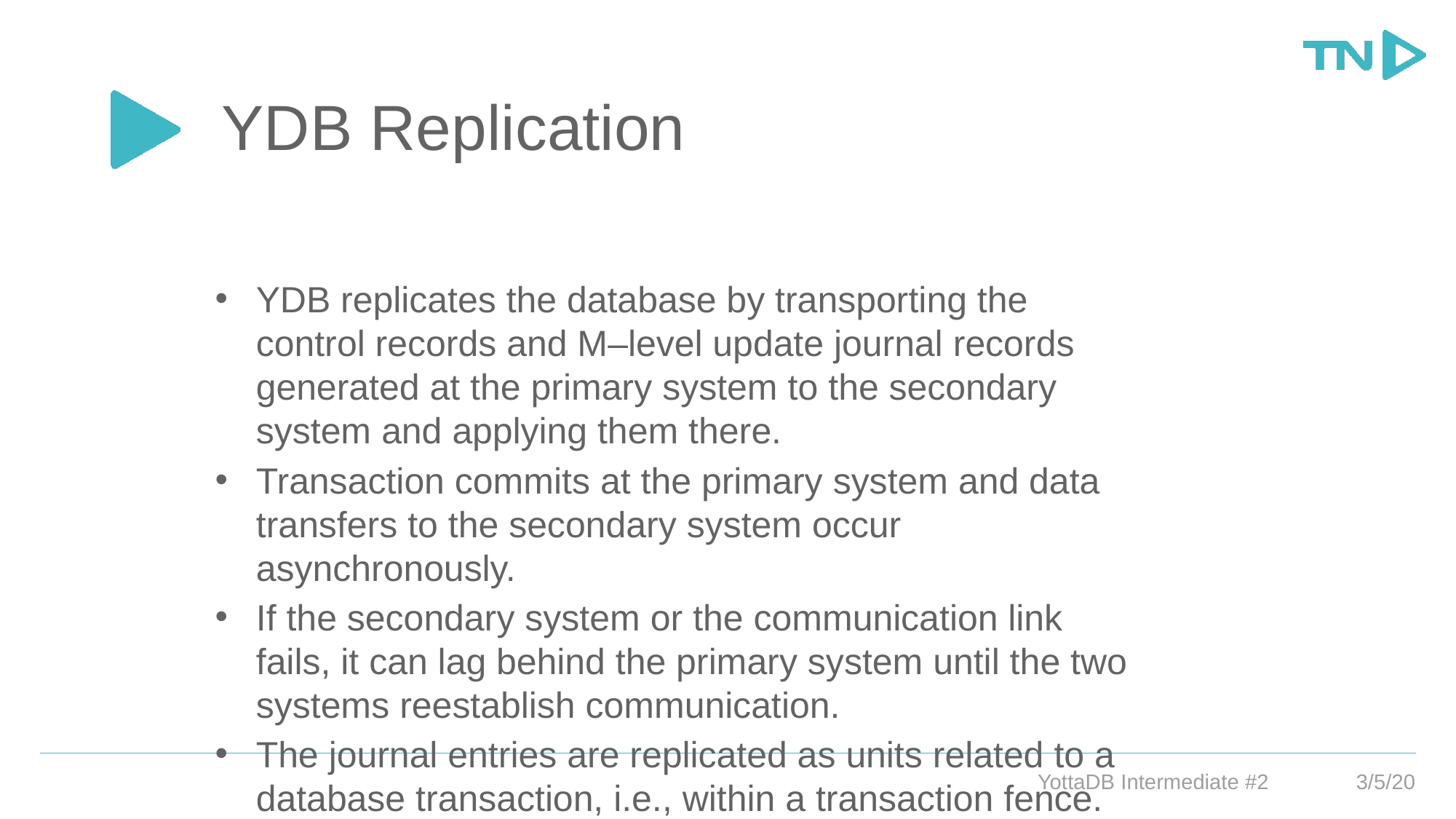

# YDB Replication

YDB replicates the database by transporting the control records and M–level update journal records generated at the primary system to the secondary system and applying them there.
Transaction commits at the primary system and data transfers to the secondary system occur asynchronously.
If the secondary system or the communication link fails, it can lag behind the primary system until the two systems reestablish communication.
The journal entries are replicated as units related to a database transaction, i.e., within a transaction fence.
YottaDB Intermediate #2
3/5/20